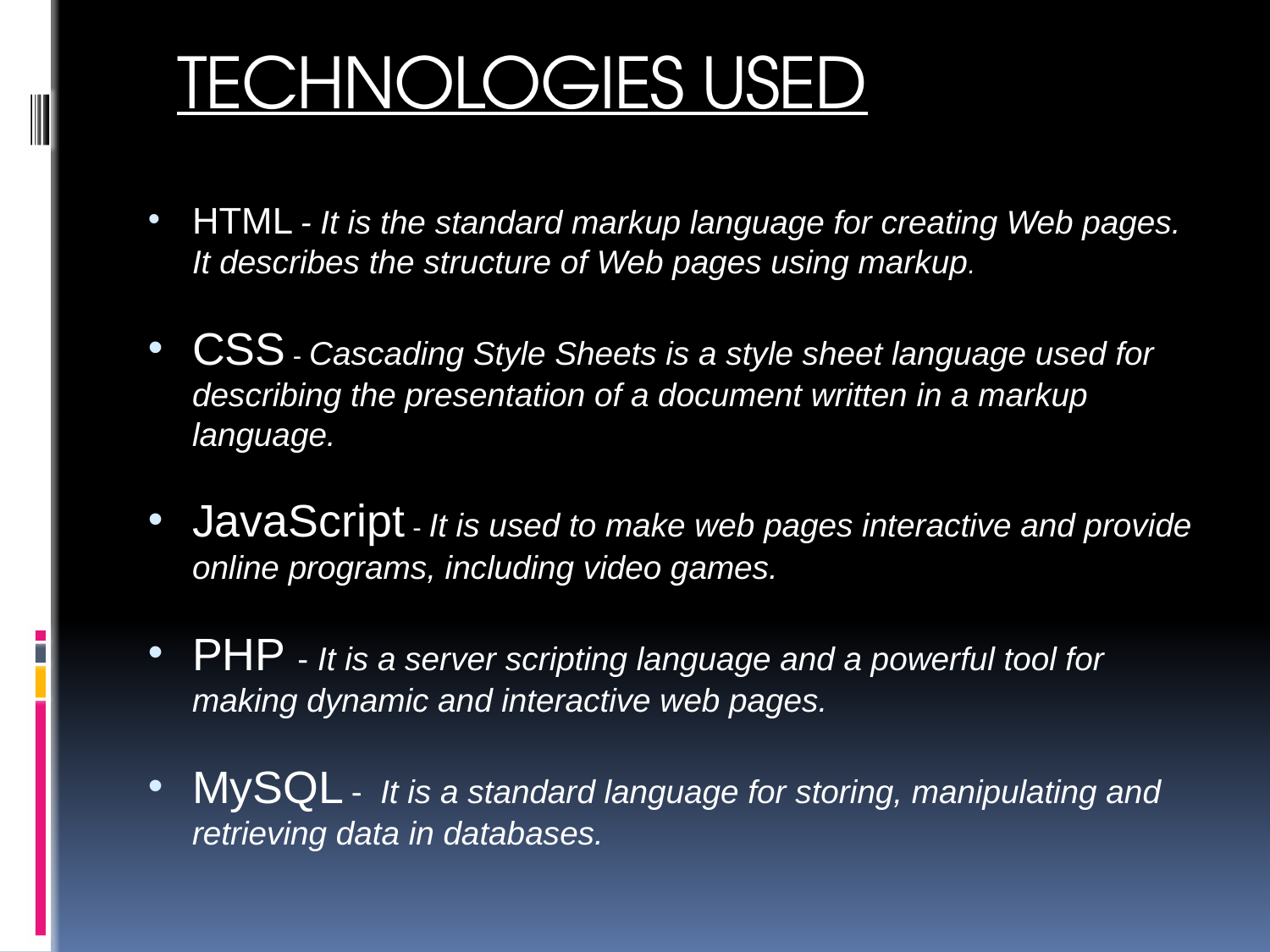

# TECHNOLOGIES USED
HTML - It is the standard markup language for creating Web pages. It describes the structure of Web pages using markup.

CSS - Cascading Style Sheets is a style sheet language used for describing the presentation of a document written in a markup language.

JavaScript - It is used to make web pages interactive and provide online programs, including video games.

PHP - It is a server scripting language and a powerful tool for making dynamic and interactive web pages.

MySQL -  It is a standard language for storing, manipulating and retrieving data in databases.